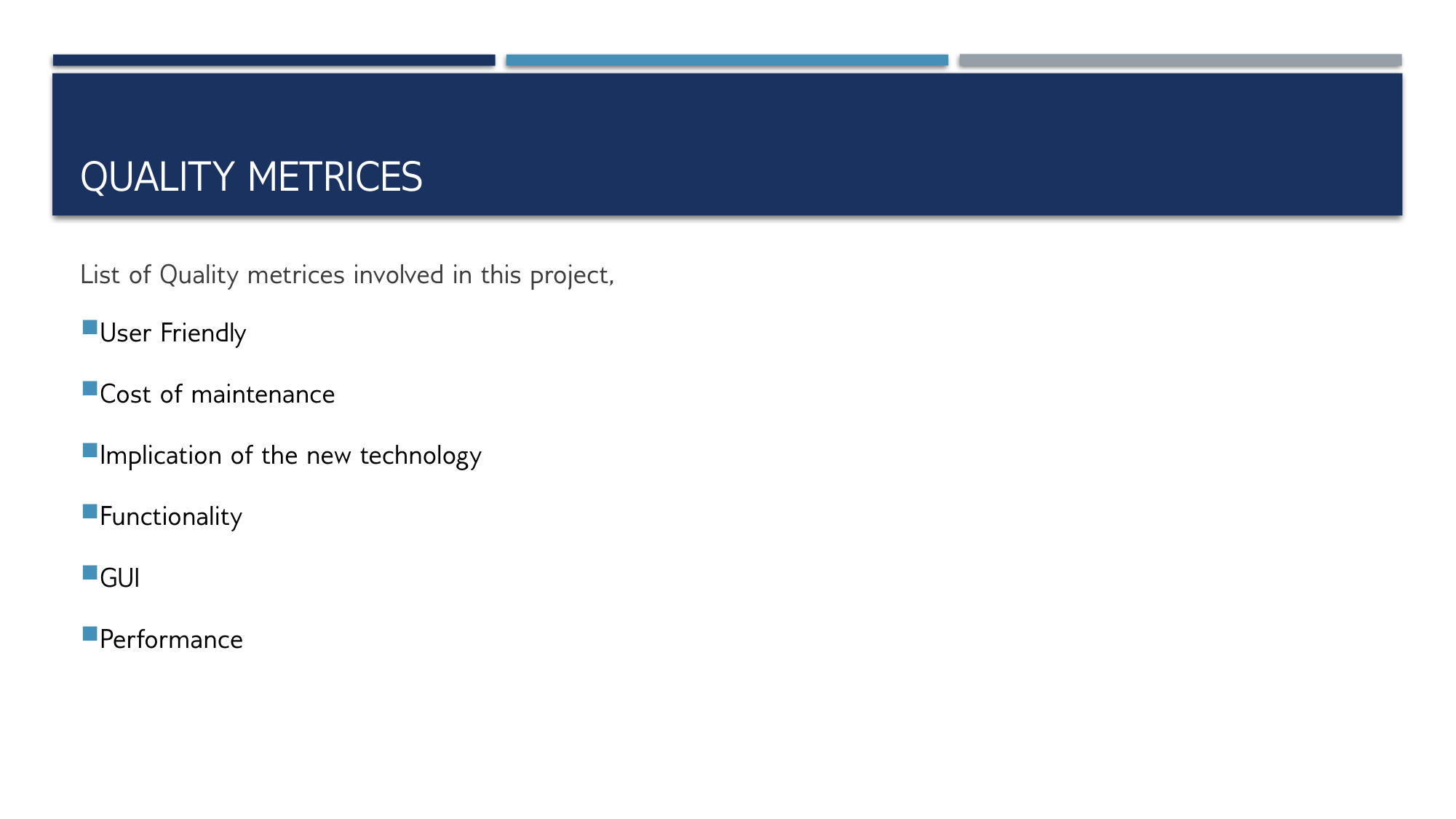

# Quality metrices
List of Quality metrices involved in this project,
User Friendly
Cost of maintenance
Implication of the new technology
Functionality
GUI
Performance